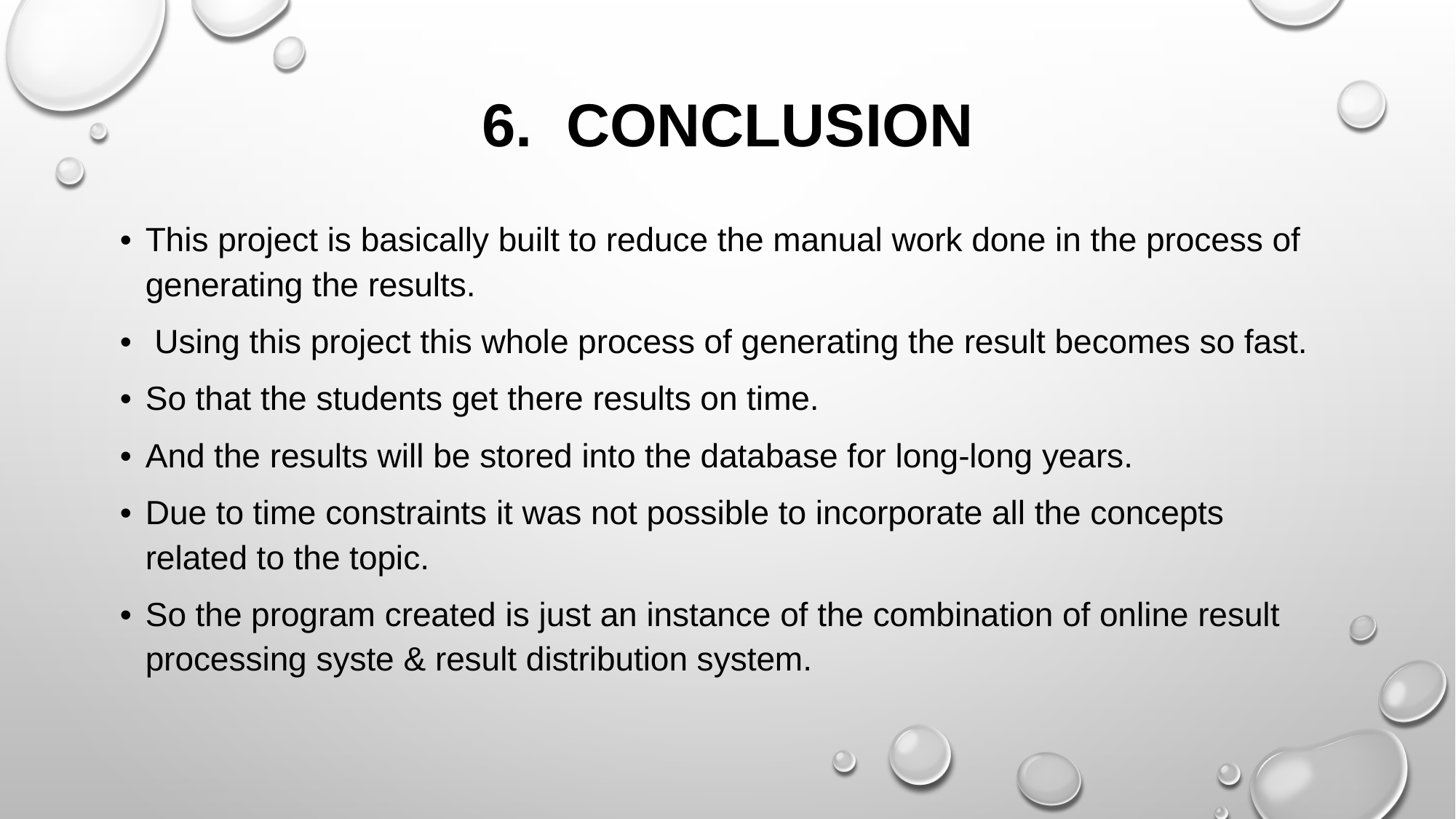

# 6.  Conclusion
This project is basically built to reduce the manual work done in the process of generating the results.
 Using this project this whole process of generating the result becomes so fast.
So that the students get there results on time.
And the results will be stored into the database for long-long years.
Due to time constraints it was not possible to incorporate all the concepts related to the topic.
So the program created is just an instance of the combination of online result processing syste & result distribution system.